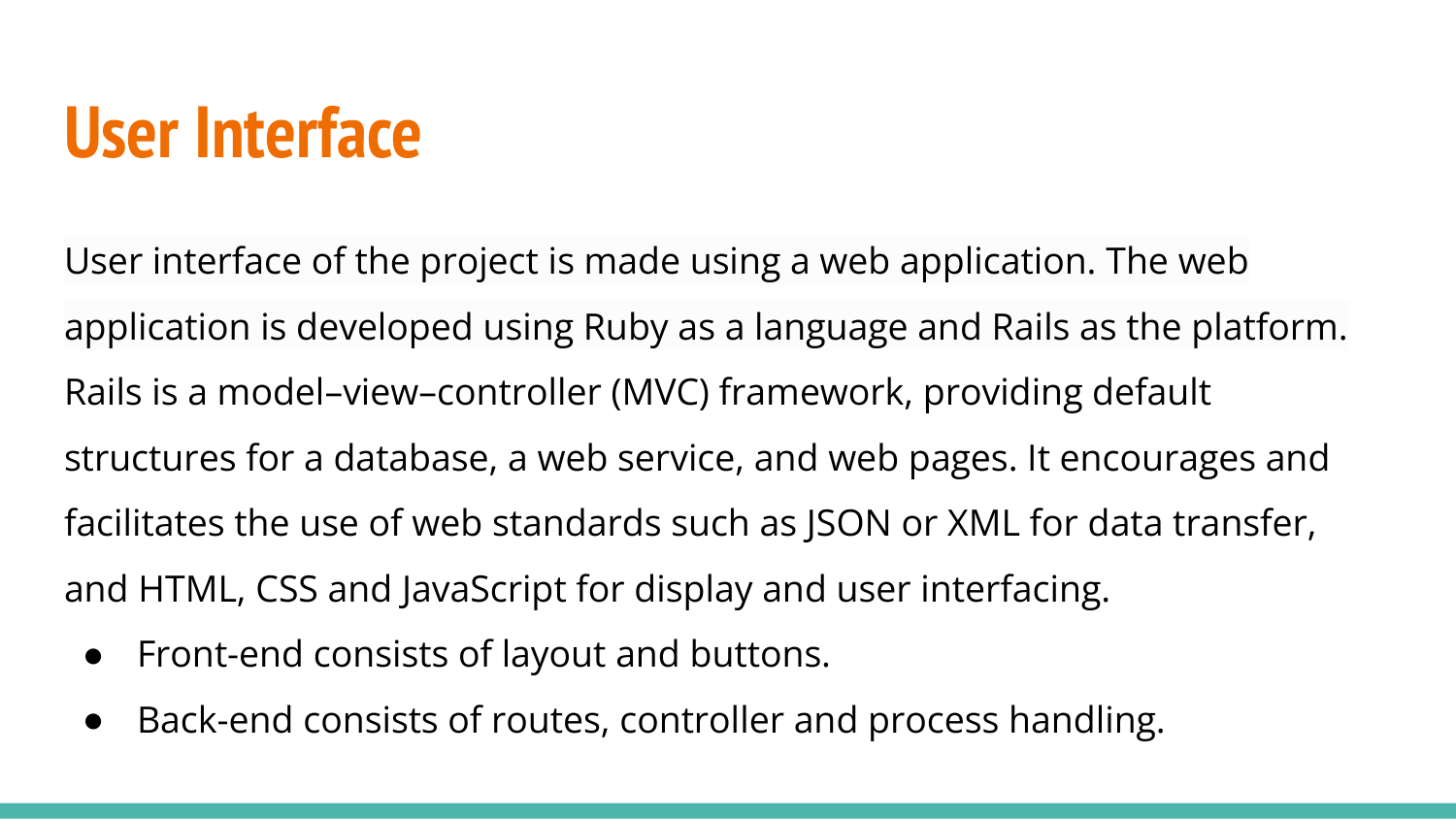

# User Interface
User interface of the project is made using a web application. The web application is developed using Ruby as a language and Rails as the platform. Rails is a model–view–controller (MVC) framework, providing default structures for a database, a web service, and web pages. It encourages and facilitates the use of web standards such as JSON or XML for data transfer, and HTML, CSS and JavaScript for display and user interfacing.
Front-end consists of layout and buttons.
Back-end consists of routes, controller and process handling.